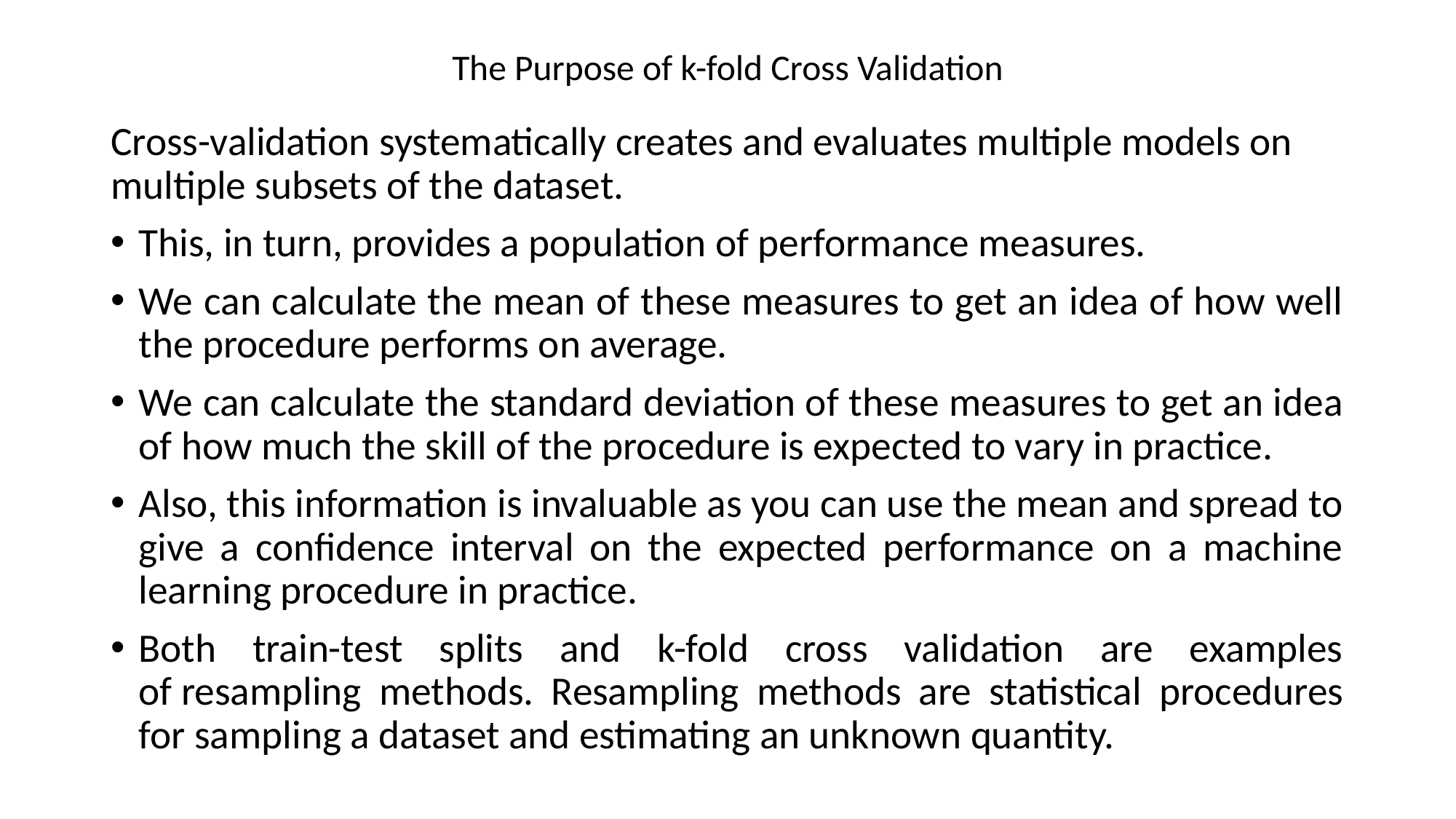

# The Purpose of k-fold Cross Validation
Cross-validation systematically creates and evaluates multiple models on multiple subsets of the dataset.
This, in turn, provides a population of performance measures.
We can calculate the mean of these measures to get an idea of how well the procedure performs on average.
We can calculate the standard deviation of these measures to get an idea of how much the skill of the procedure is expected to vary in practice.
Also, this information is invaluable as you can use the mean and spread to give a confidence interval on the expected performance on a machine learning procedure in practice.
Both train-test splits and k-fold cross validation are examples of resampling methods. Resampling methods are statistical procedures for sampling a dataset and estimating an unknown quantity.